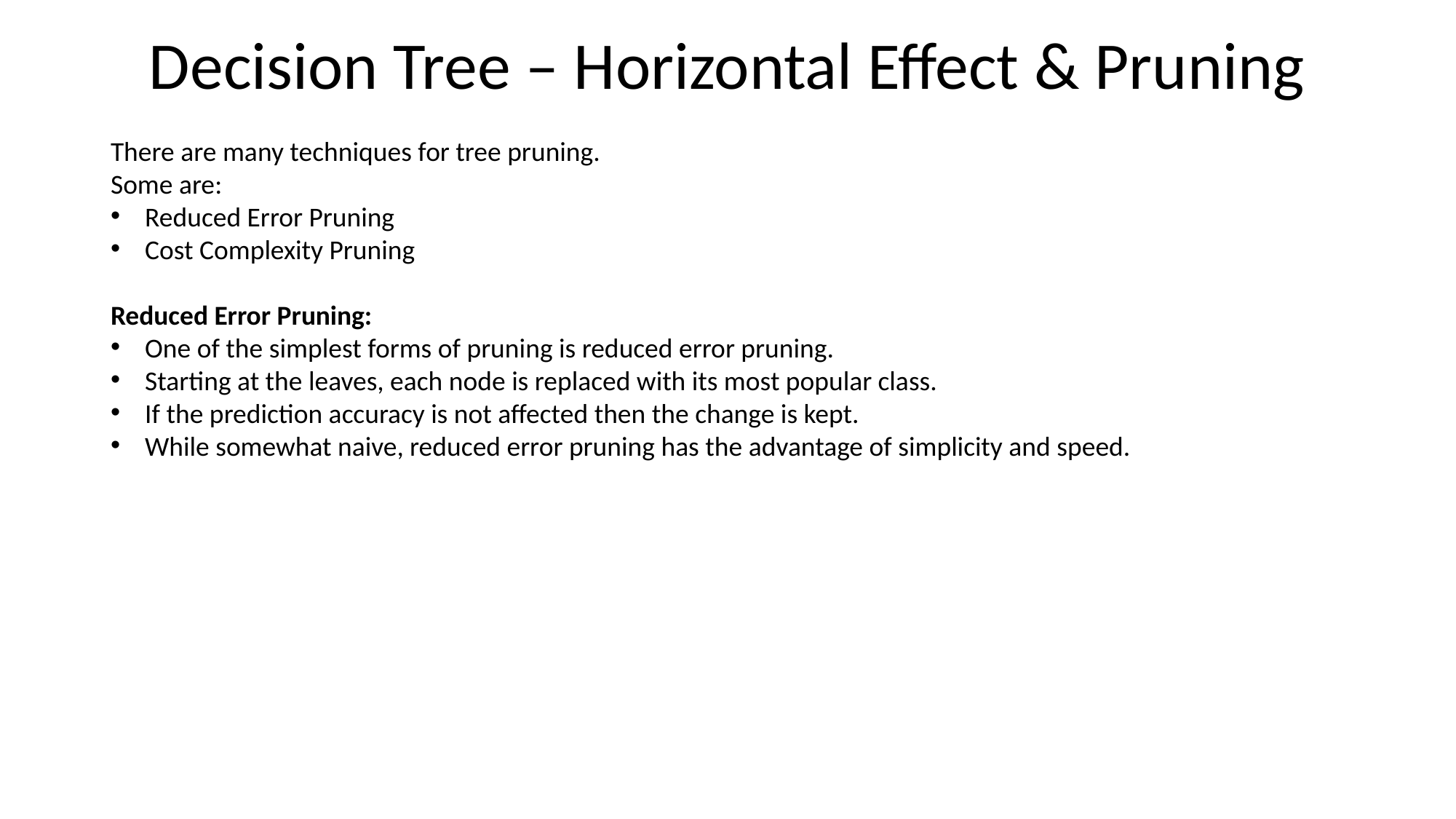

Decision Tree – Horizontal Effect & Pruning
There are many techniques for tree pruning.
Some are:
Reduced Error Pruning
Cost Complexity Pruning

Reduced Error Pruning:
One of the simplest forms of pruning is reduced error pruning.
Starting at the leaves, each node is replaced with its most popular class.
If the prediction accuracy is not affected then the change is kept.
While somewhat naive, reduced error pruning has the advantage of simplicity and speed.